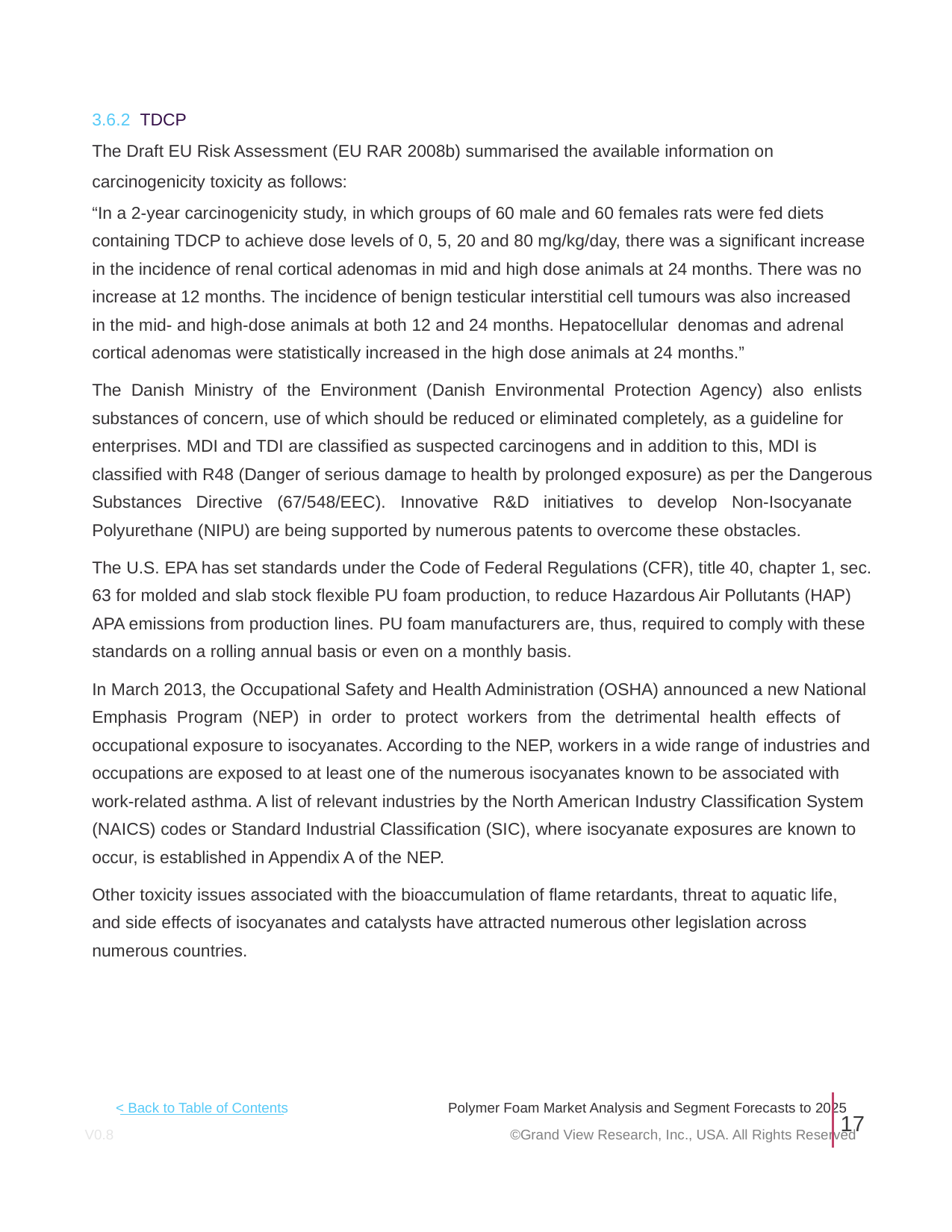

3.6.2  TDCP
The Draft EU Risk Assessment (EU RAR 2008b) summarised the available information on
carcinogenicity toxicity as follows:
“In a 2-year carcinogenicity study, in which groups of 60 male and 60 females rats were fed diets
containing TDCP to achieve dose levels of 0, 5, 20 and 80 mg/kg/day, there was a significant increase
in the incidence of renal cortical adenomas in mid and high dose animals at 24 months. There was no
increase at 12 months. The incidence of benign testicular interstitial cell tumours was also increased
in the mid- and high-dose animals at both 12 and 24 months. Hepatocellular  denomas and adrenal
cortical adenomas were statistically increased in the high dose animals at 24 months.”
The  Danish  Ministry  of  the  Environment  (Danish  Environmental  Protection  Agency)  also  enlists
substances of concern, use of which should be reduced or eliminated completely, as a guideline for
enterprises. MDI and TDI are classified as suspected carcinogens and in addition to this, MDI is
classified with R48 (Danger of serious damage to health by prolonged exposure) as per the Dangerous
Substances   Directive   (67/548/EEC).   Innovative   R&D   initiatives   to   develop   Non-Isocyanate
Polyurethane (NIPU) are being supported by numerous patents to overcome these obstacles.
The U.S. EPA has set standards under the Code of Federal Regulations (CFR), title 40, chapter 1, sec.
63 for molded and slab stock flexible PU foam production, to reduce Hazardous Air Pollutants (HAP)
APA emissions from production lines. PU foam manufacturers are, thus, required to comply with these
standards on a rolling annual basis or even on a monthly basis.
In March 2013, the Occupational Safety and Health Administration (OSHA) announced a new National
Emphasis  Program  (NEP)  in  order  to  protect  workers  from  the  detrimental  health  effects  of
occupational exposure to isocyanates. According to the NEP, workers in a wide range of industries and
occupations are exposed to at least one of the numerous isocyanates known to be associated with
work-related asthma. A list of relevant industries by the North American Industry Classification System
(NAICS) codes or Standard Industrial Classification (SIC), where isocyanate exposures are known to
occur, is established in Appendix A of the NEP.
Other toxicity issues associated with the bioaccumulation of flame retardants, threat to aquatic life,
and side effects of isocyanates and catalysts have attracted numerous other legislation across
numerous countries.

< Back to Table of Contents
Polymer Foam Market Analysis and Segment Forecasts to 2025
17

V0.8                                                                                                     ©Grand View Research, Inc., USA. All Rights Reserved